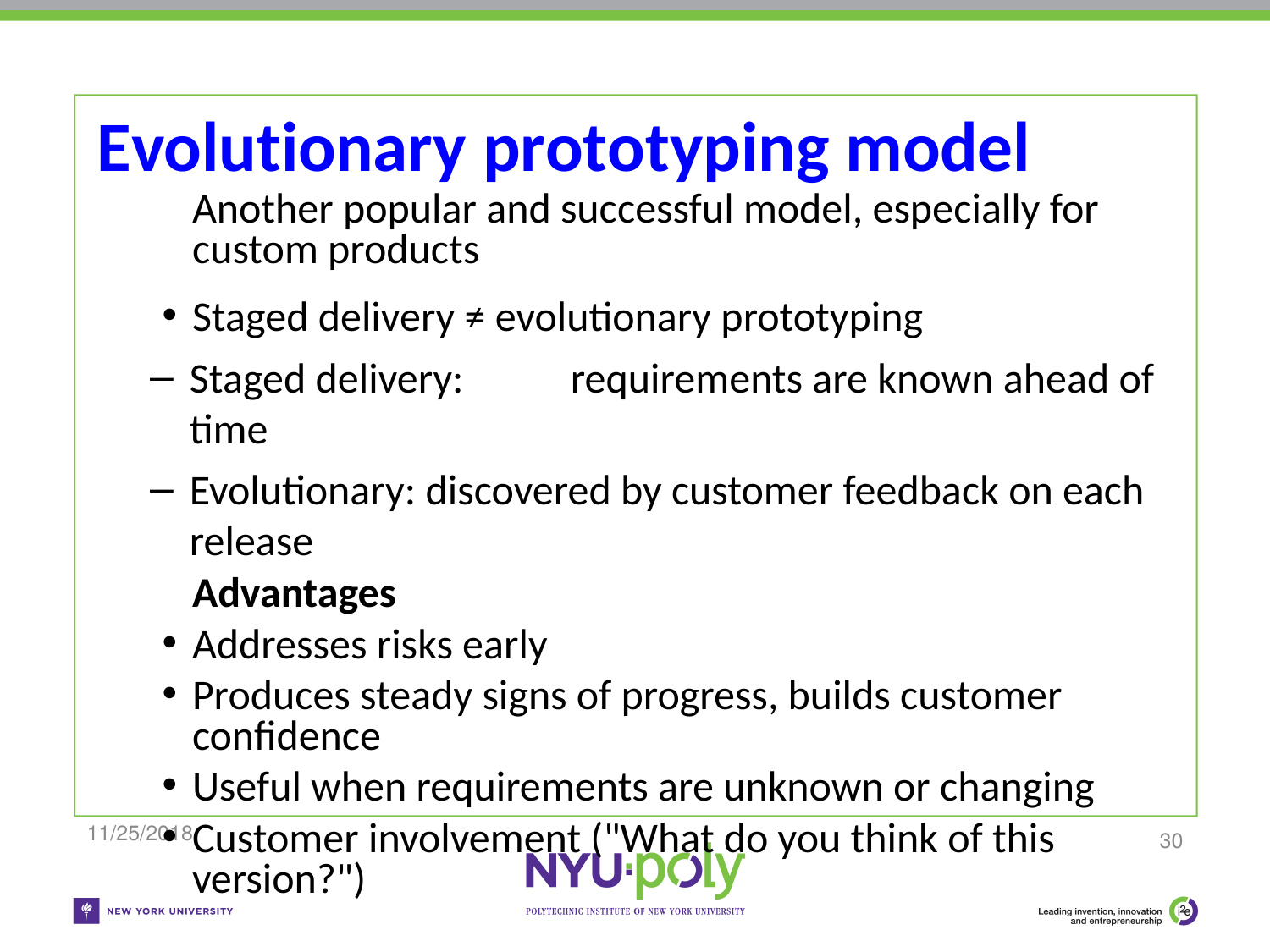

# Evolutionary prototyping model
Another popular and successful model, especially for custom products

Staged delivery ≠ evolutionary prototyping

Staged delivery:	requirements are known ahead of time

Evolutionary: discovered by customer feedback on each release
Advantages
Addresses risks early

Produces steady signs of progress, builds customer confidence
Useful when requirements are unknown or changing

Customer involvement ("What do you think of this version?")
11/25/2018
30